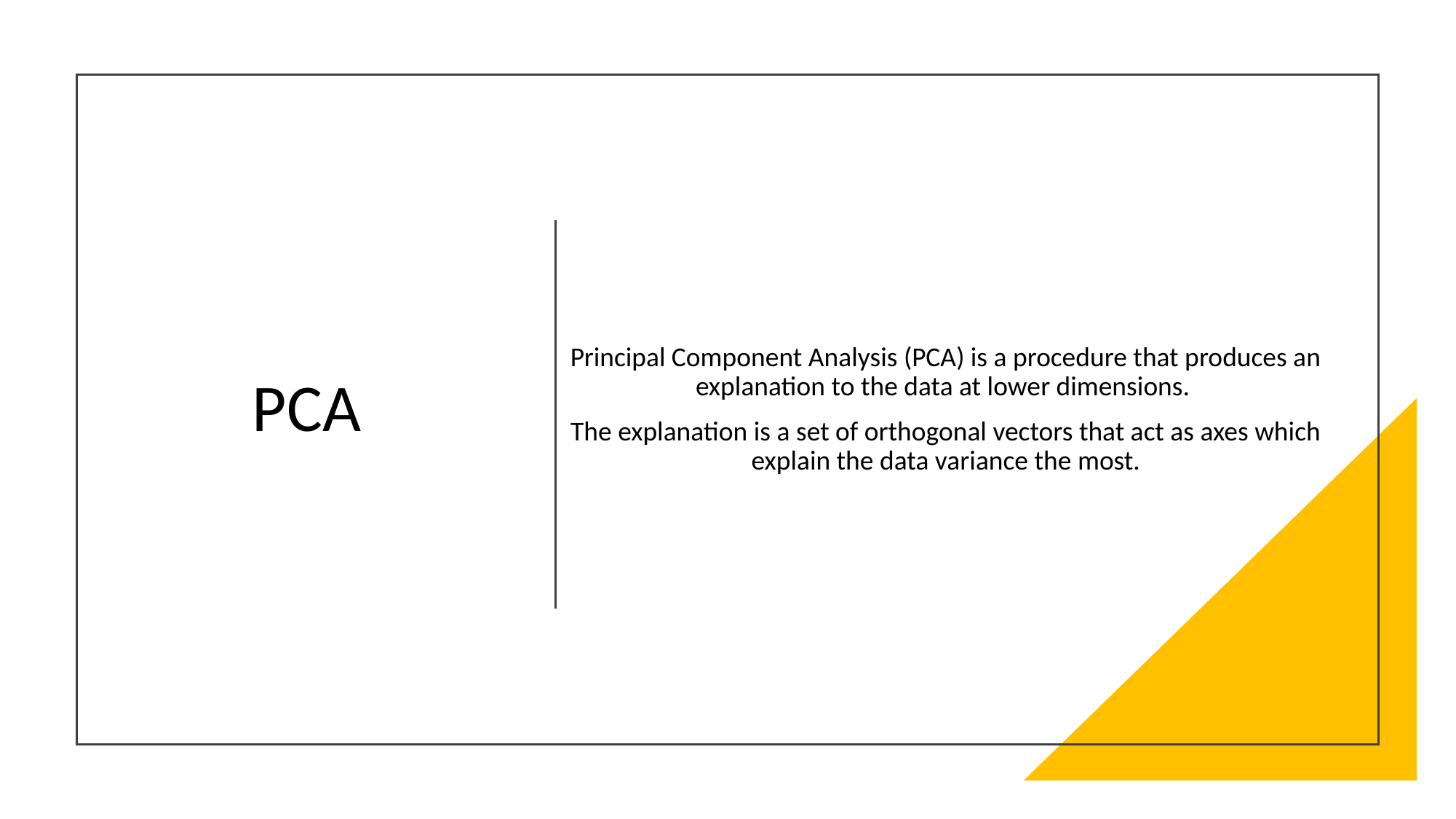

# PCA
Principal Component Analysis (PCA) is a procedure that produces an explanation to the data at lower dimensions.
The explanation is a set of orthogonal vectors that act as axes which explain the data variance the most.